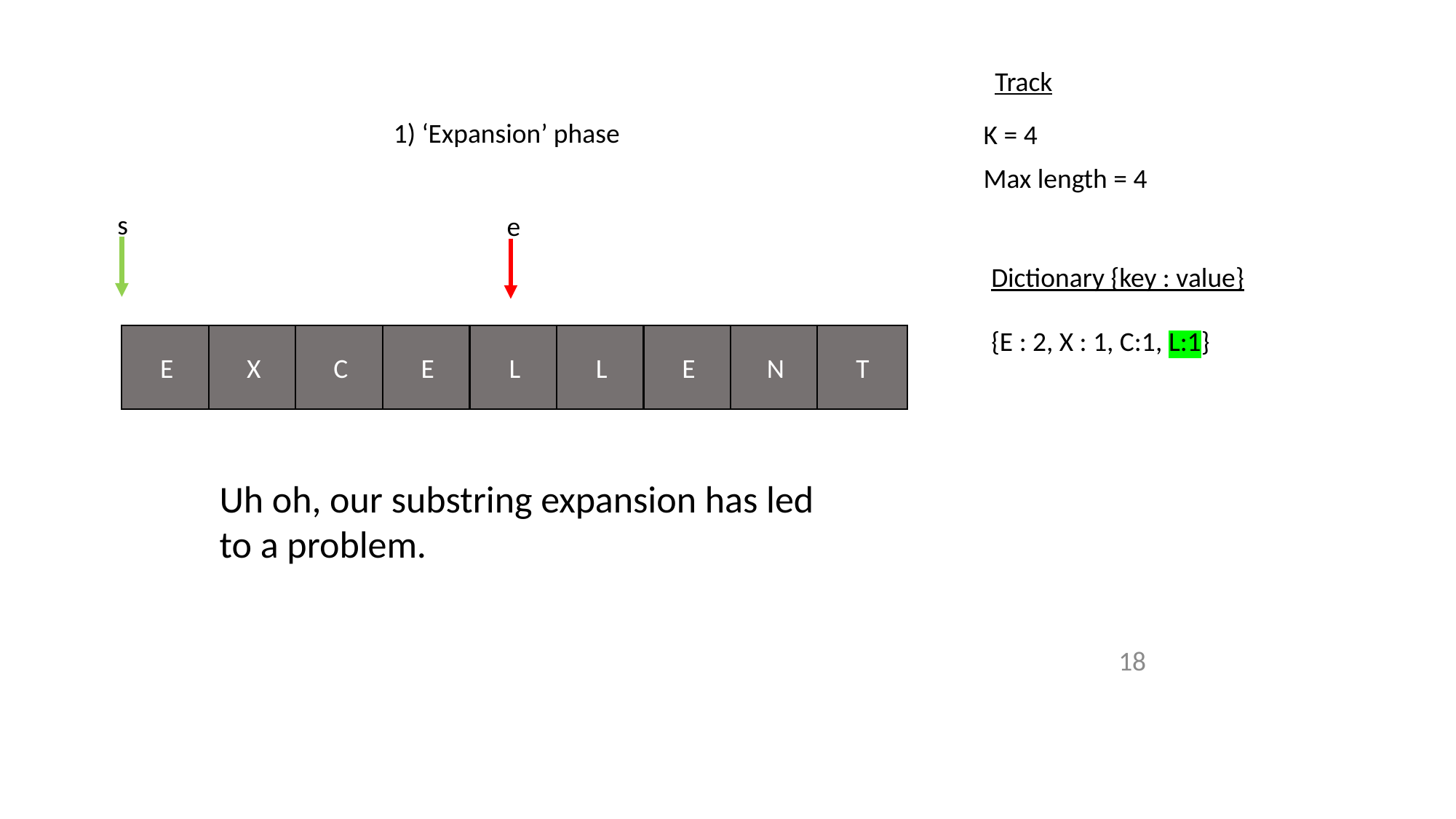

Track
1) ‘Expansion’ phase
K = 4
Max length = 4
s
e
Dictionary {key : value}
{E : 2, X : 1, C:1, L:1}
X
T
E
N
L
L
E
C
E
Uh oh, our substring expansion has led to a problem.
18